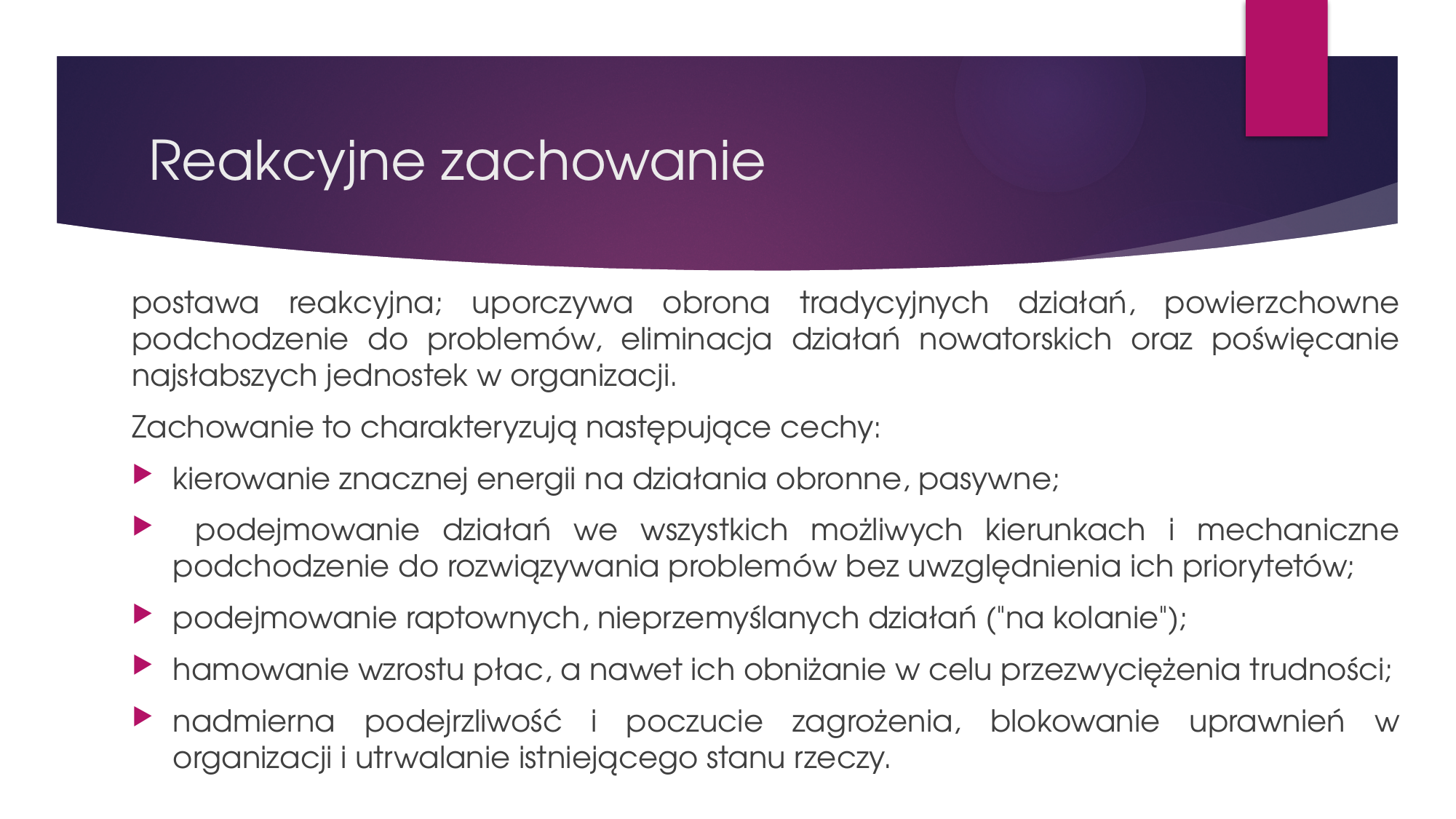

# Reakcyjne zachowanie
postawa reakcyjna; uporczywa obrona tradycyjnych działań, powierzchowne podchodzenie do problemów, eliminacja działań nowatorskich oraz poświęcanie najsłabszych jednostek w organizacji.
Zachowanie to charakteryzują następujące cechy:
kierowanie znacznej energii na działania obronne, pasywne;
 podejmowanie działań we wszystkich możliwych kierunkach i mechaniczne podchodzenie do rozwiązywania problemów bez uwzględnienia ich priorytetów;
podejmowanie raptownych, nieprzemyślanych działań ("na kolanie");
hamowanie wzrostu płac, a nawet ich obniżanie w celu przezwyciężenia trudności;
nadmierna podejrzliwość i poczucie zagrożenia, blokowanie uprawnień w organizacji i utrwalanie istniejącego stanu rzeczy.